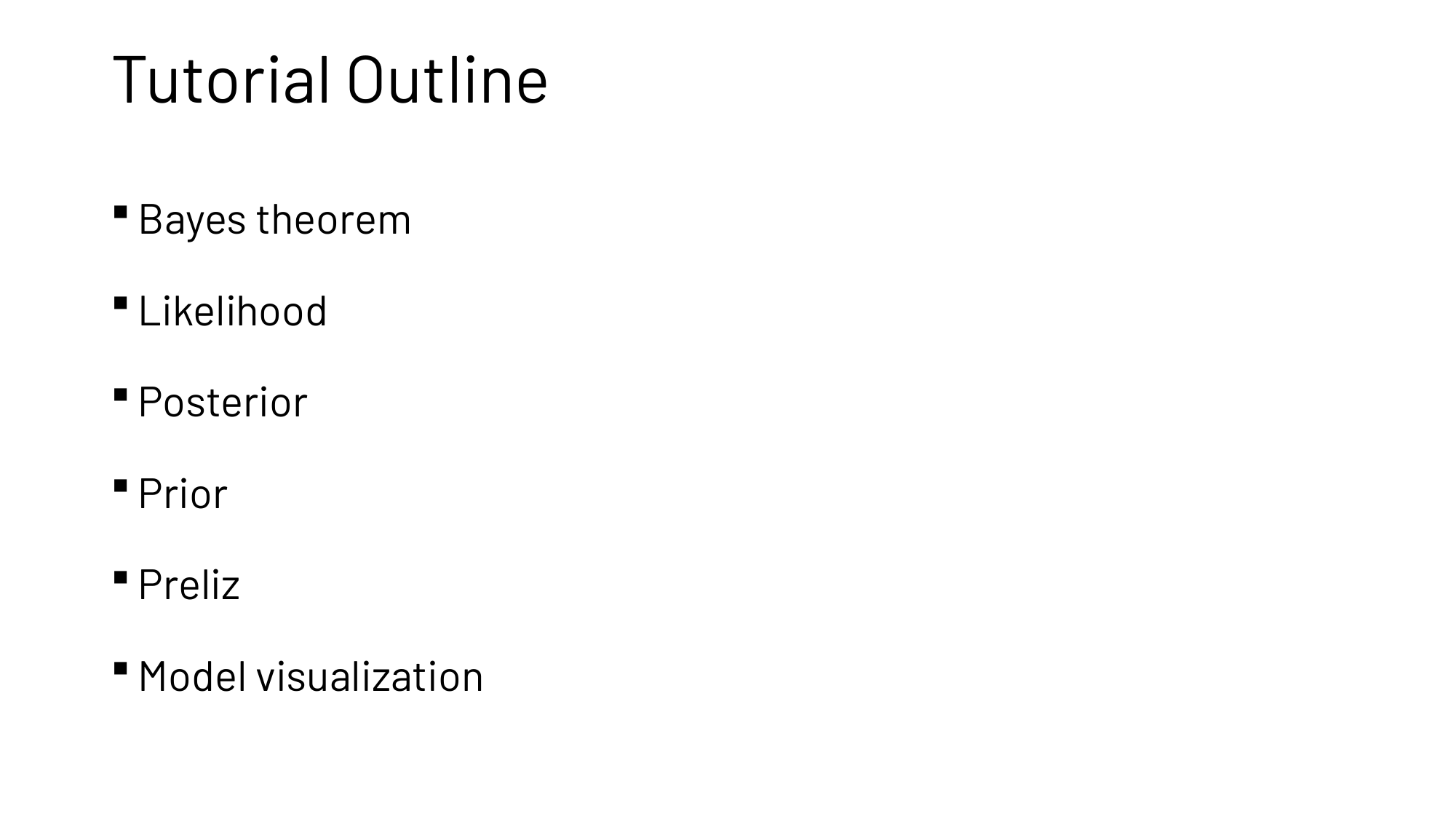

# Tutorial Outline
Bayes theorem
Likelihood
Posterior
Prior
Preliz
Model visualization